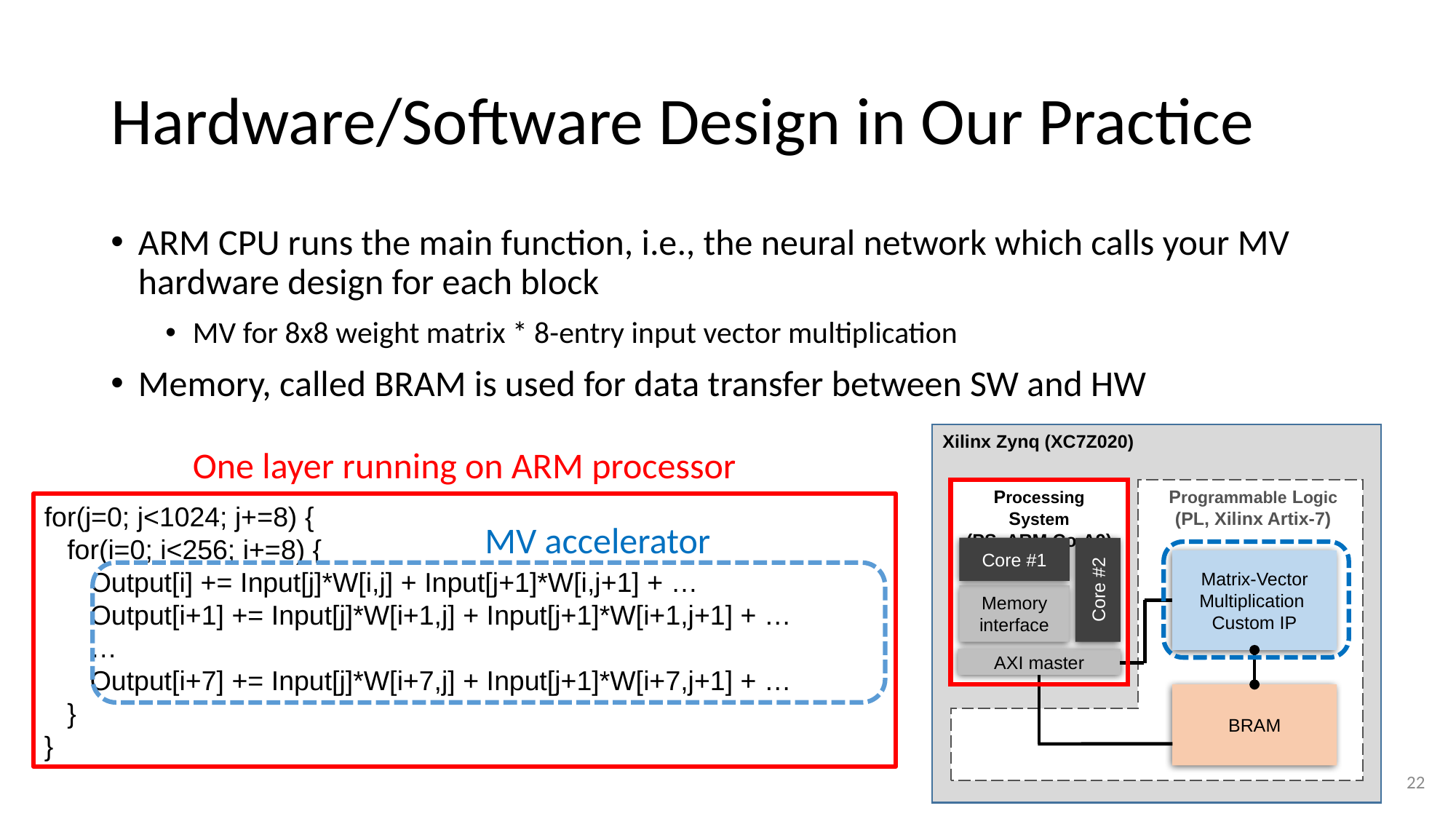

# Hardware/Software Design in Our Practice
ARM CPU runs the main function, i.e., the neural network which calls your MV hardware design for each block
MV for 8x8 weight matrix * 8-entry input vector multiplication
Memory, called BRAM is used for data transfer between SW and HW

Xilinx Zynq (XC7Z020)
Programmable Logic
(PL, Xilinx Artix-7)
Processing System
(PS, ARM Co-A9)
Core #1
Matrix-Vector Multiplication
Custom IP
Core #2
Memory interface
AXI master
BRAM
One layer running on ARM processor

for(j=0; j<1024; j+=8) {
   for(i=0; i<256; i+=8) {
      Output[i] += Input[j]*W[i,j] + Input[j+1]*W[i,j+1] + …
      Output[i+1] += Input[j]*W[i+1,j] + Input[j+1]*W[i+1,j+1] + …
      …
      Output[i+7] += Input[j]*W[i+7,j] + Input[j+1]*W[i+7,j+1] + …
   }
}
MV accelerator

22